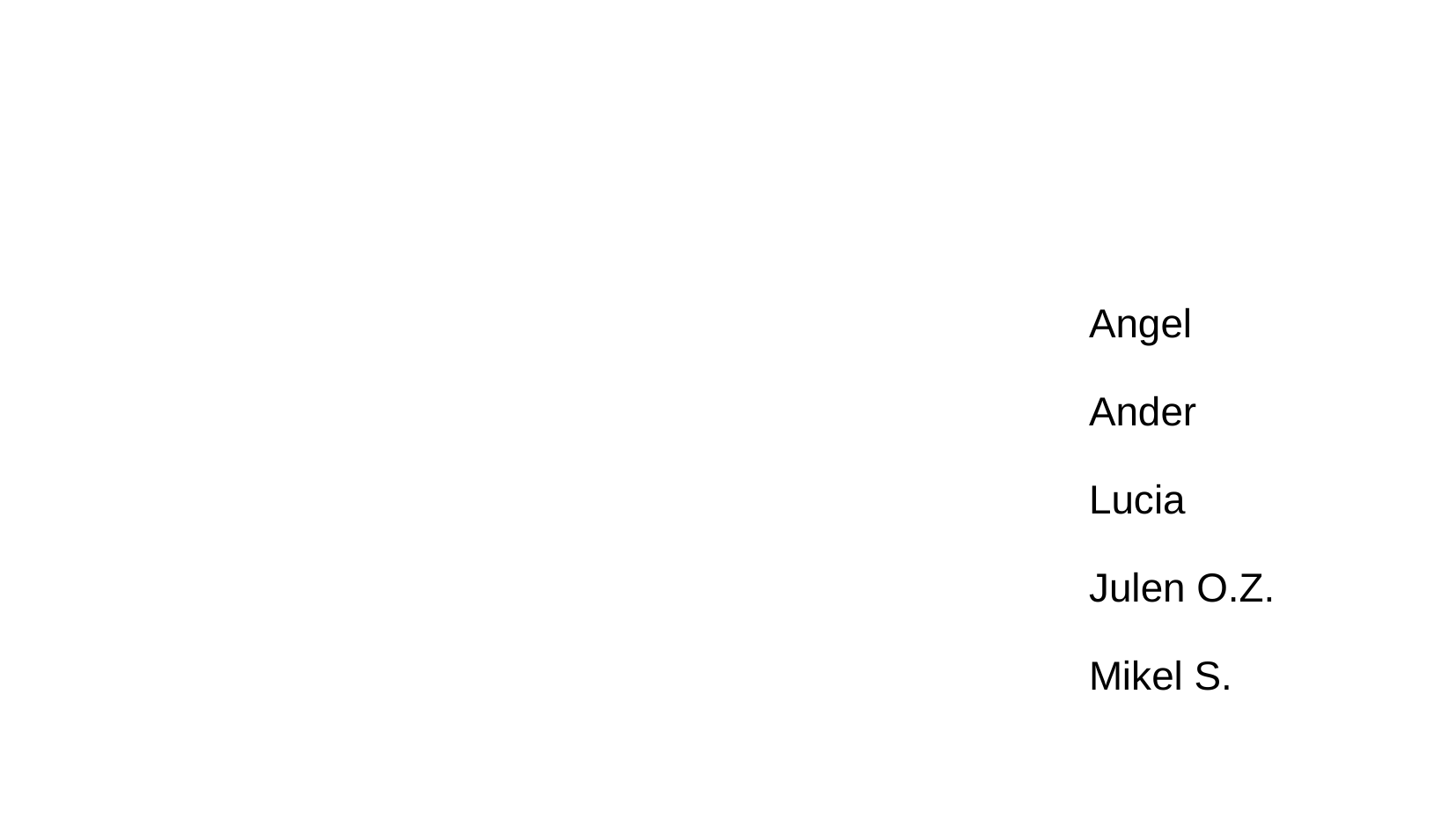

Angel

Ander

Lucia

Julen O.Z.

Mikel S.